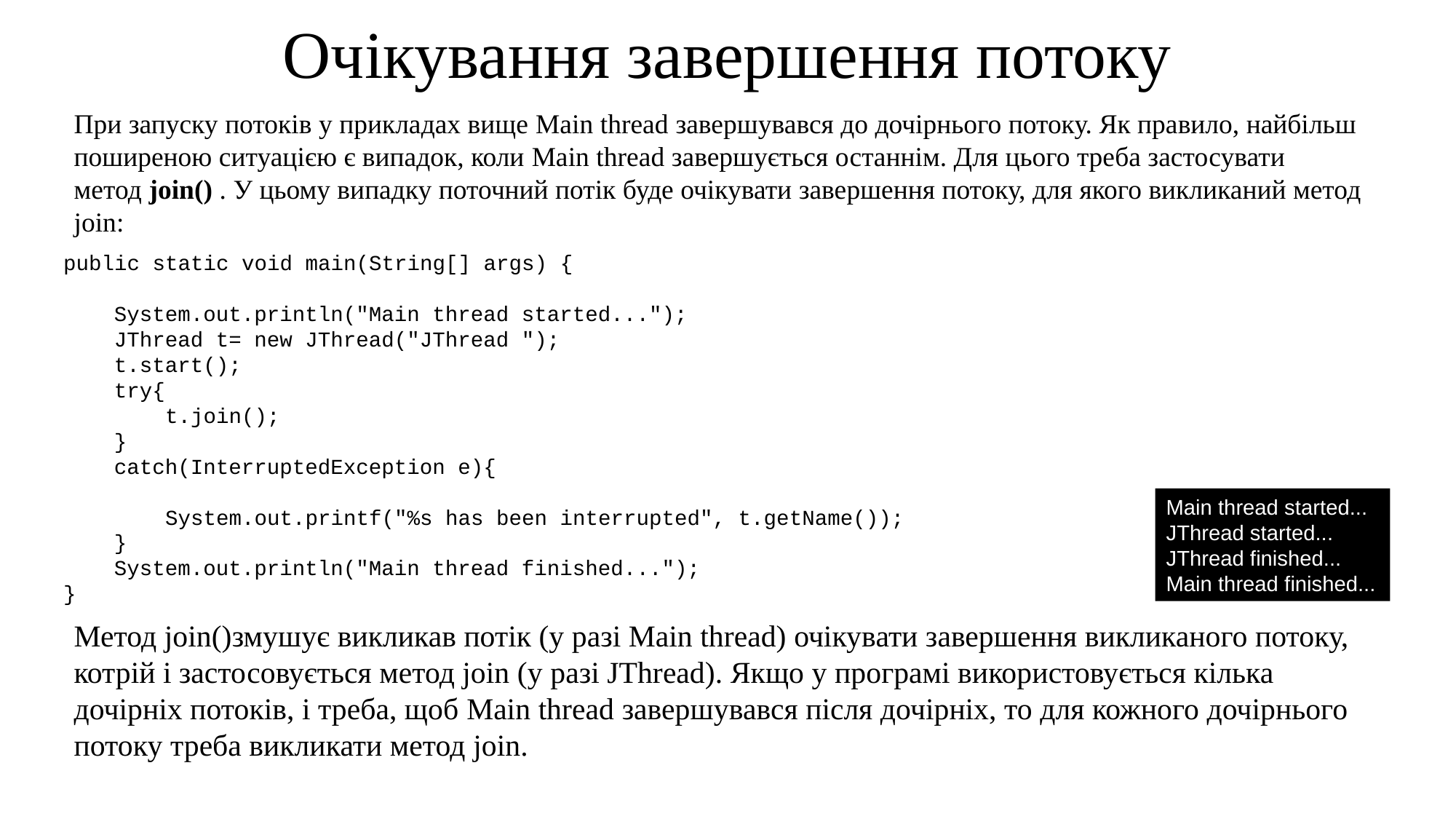

# Очікування завершення потоку
При запуску потоків у прикладах вище Main thread завершувався до дочірнього потоку. Як правило, найбільш поширеною ситуацією є випадок, коли Main thread завершується останнім. Для цього треба застосувати метод join() . У цьому випадку поточний потік буде очікувати завершення потоку, для якого викликаний метод join:

public static void main(String[] args) {

    System.out.println("Main thread started...");
    JThread t= new JThread("JThread ");
    t.start();
    try{
        t.join();
    }
    catch(InterruptedException e){

        System.out.printf("%s has been interrupted", t.getName());
    }
    System.out.println("Main thread finished...");
}
Main thread started...
JThread started...
JThread finished...
Main thread finished...
Метод join()змушує викликав потік (у разі Main thread) очікувати завершення викликаного потоку, котрій і застосовується метод join (у разі JThread). Якщо у програмі використовується кілька дочірніх потоків, і треба, щоб Main thread завершувався після дочірніх, то для кожного дочірнього потоку треба викликати метод join.